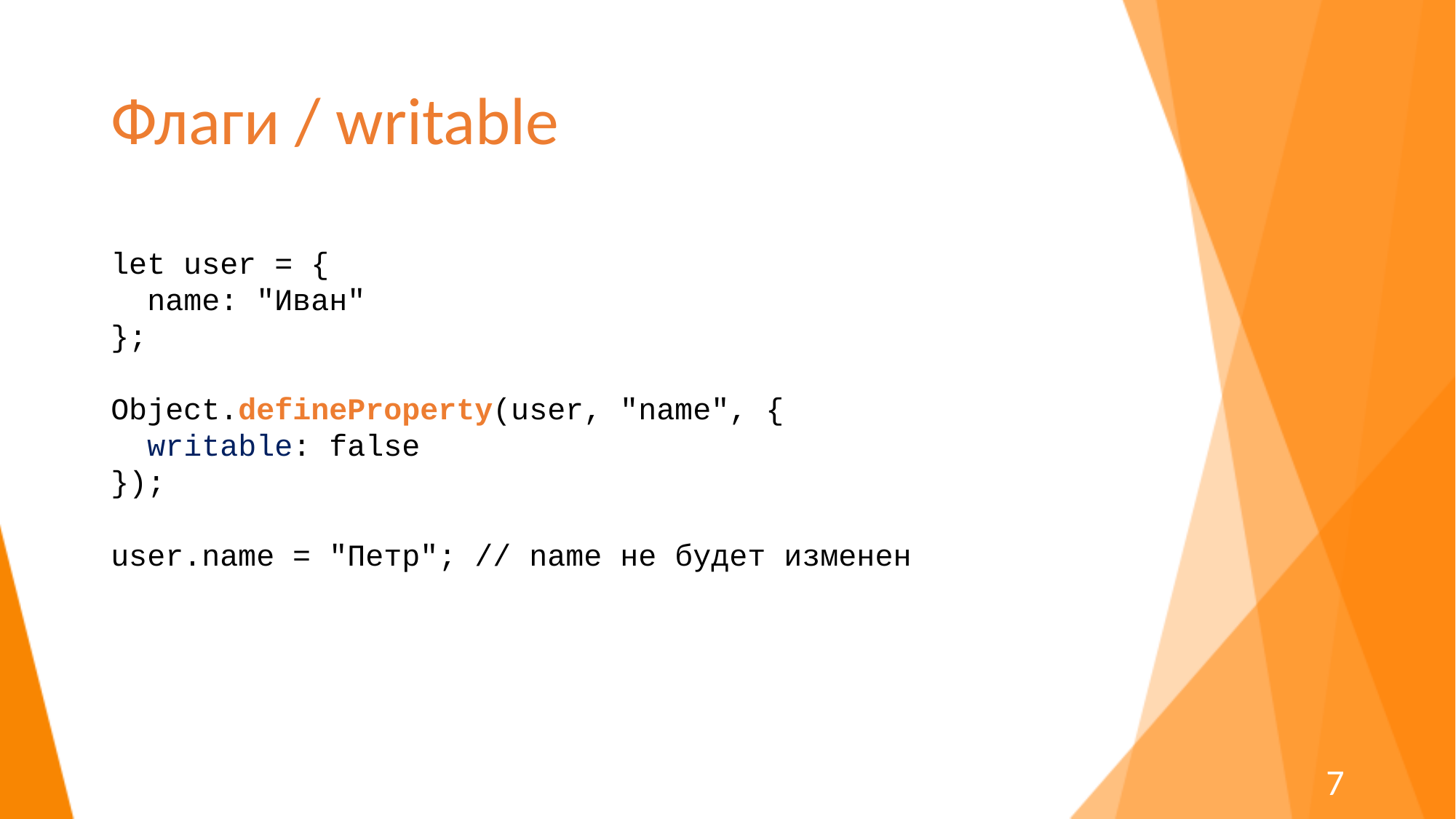

# Флаги / writable
let user = {
  name: "Иван"
};

Object.defineProperty(user, "name", {
  writable: false
});

user.name = "Петр"; // name не будет изменен
7